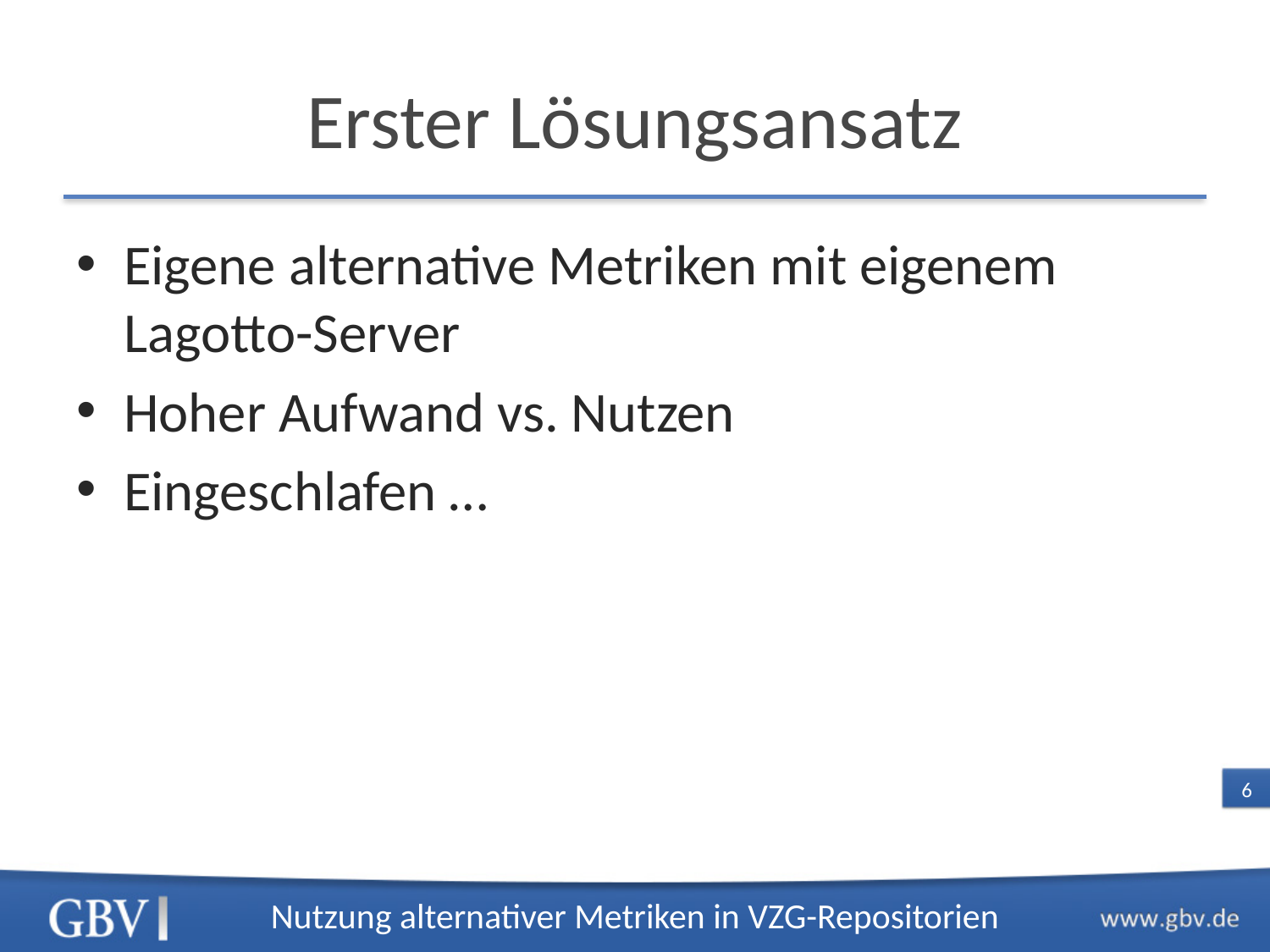

# Erster Lösungsansatz
Eigene alternative Metriken mit eigenem Lagotto-Server
Hoher Aufwand vs. Nutzen
Eingeschlafen …
6
Nutzung alternativer Metriken in VZG-Repositorien